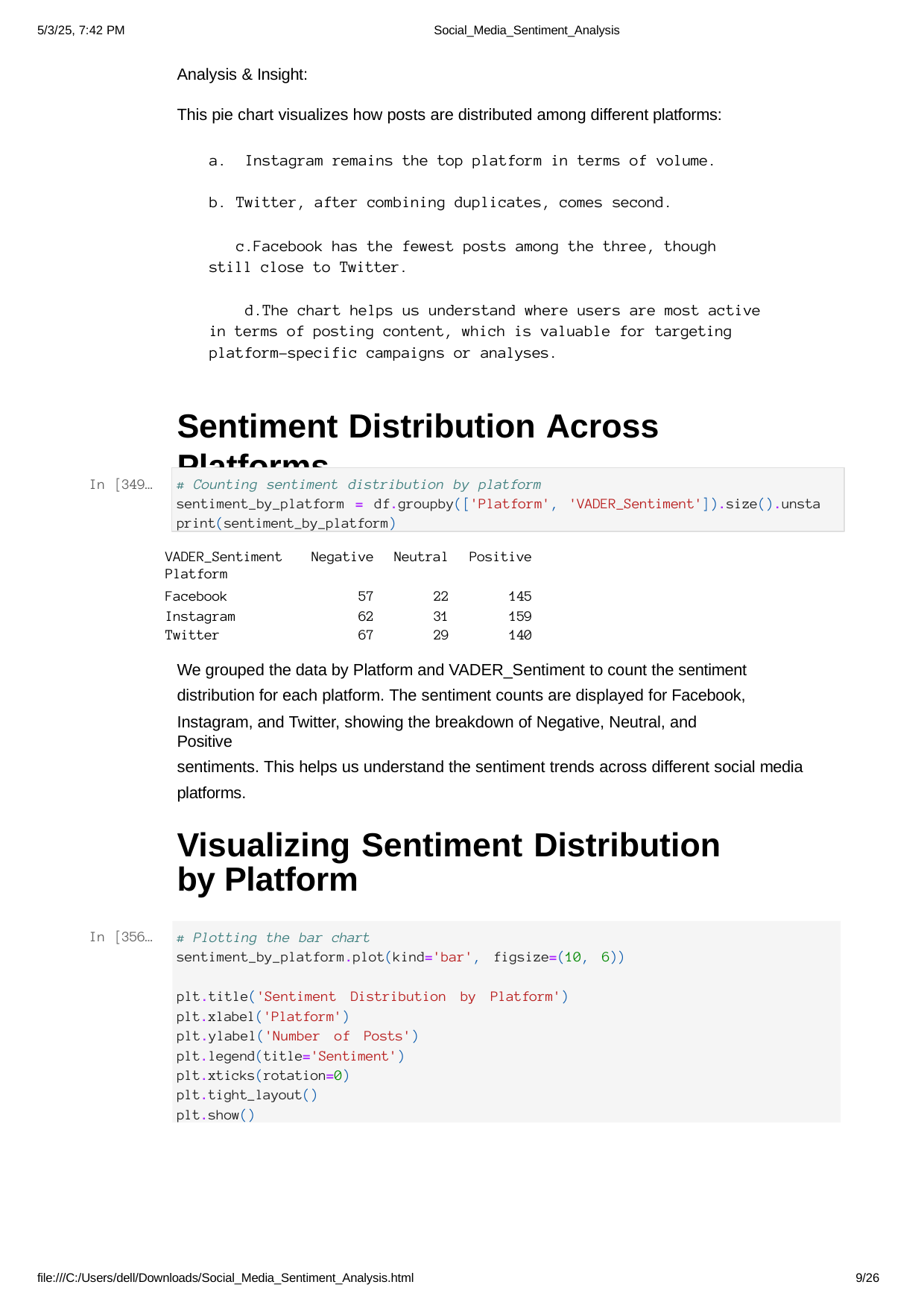

5/3/25, 7:42 PM
Social_Media_Sentiment_Analysis
Analysis & Insight:

This pie chart visualizes how posts are distributed among different platforms:

Instagram remains the top platform in terms of volume.

Twitter, after combining duplicates, comes second.

Facebook has the fewest posts among the three, though still close to Twitter.

The chart helps us understand where users are most active in terms of posting content, which is valuable for targeting
platform-specific campaigns or analyses.
Sentiment Distribution Across Platforms
# Counting sentiment distribution by platform
sentiment_by_platform = df.groupby(['Platform', 'VADER_Sentiment']).size().unsta print(sentiment_by_platform)
In [349…
| VADER\_Sentiment Platform | Negative | Neutral | Positive |
| --- | --- | --- | --- |
| Facebook | 57 | 22 | 145 |
| Instagram | 62 | 31 | 159 |
| Twitter | 67 | 29 | 140 |
We grouped the data by Platform and VADER_Sentiment to count the sentiment distribution for each platform. The sentiment counts are displayed for Facebook,
Instagram, and Twitter, showing the breakdown of Negative, Neutral, and Positive
sentiments. This helps us understand the sentiment trends across different social media platforms.
Visualizing Sentiment Distribution by Platform
# Plotting the bar chart
sentiment_by_platform.plot(kind='bar', figsize=(10, 6))

plt.title('Sentiment Distribution by Platform') plt.xlabel('Platform')
plt.ylabel('Number of Posts') plt.legend(title='Sentiment') plt.xticks(rotation=0)
plt.tight_layout() plt.show()
In [356…
file:///C:/Users/dell/Downloads/Social_Media_Sentiment_Analysis.html
9/26